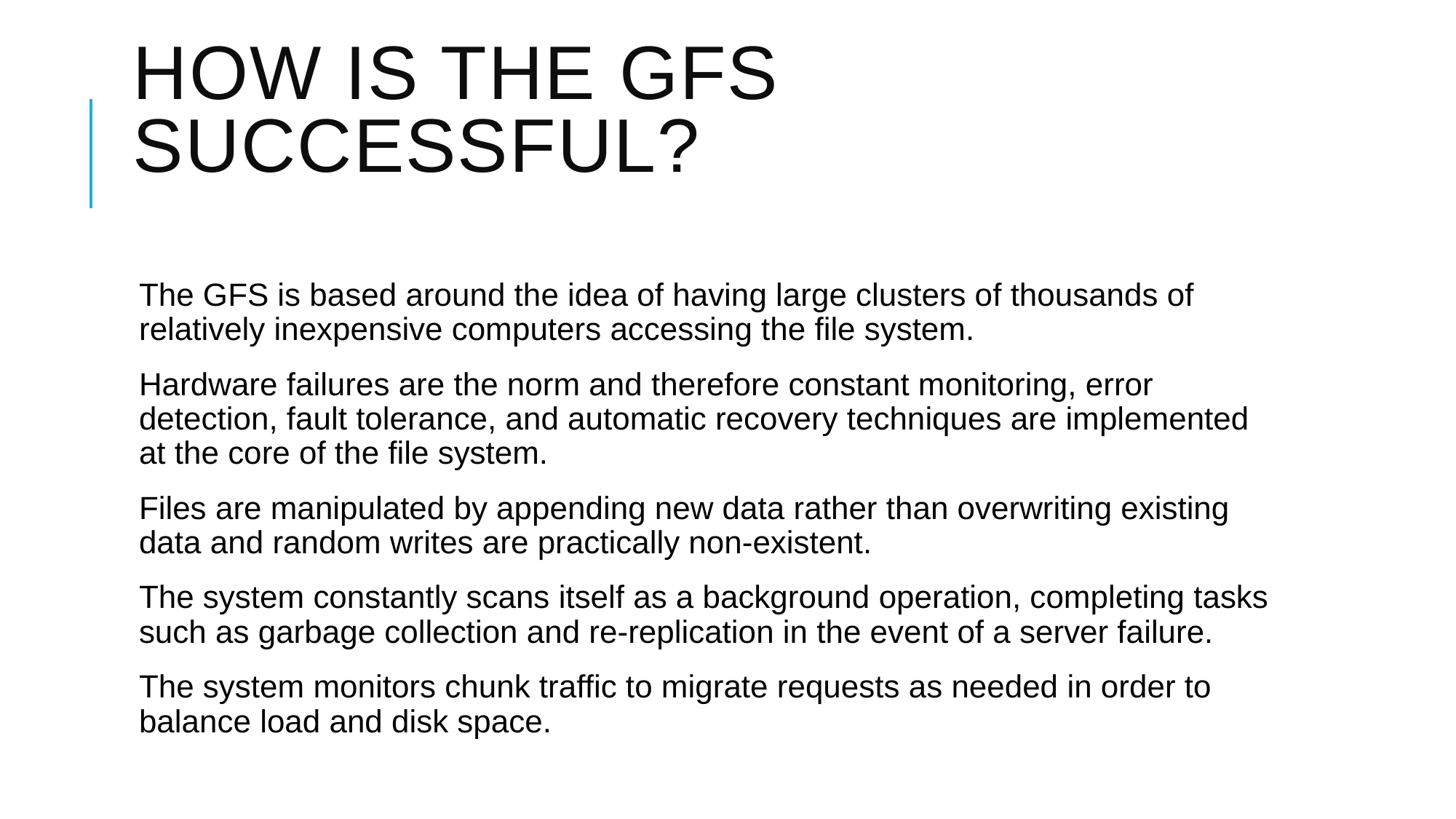

# How is the gfs successful?
The GFS is based around the idea of having large clusters of thousands of relatively inexpensive computers accessing the file system.
Hardware failures are the norm and therefore constant monitoring, error detection, fault tolerance, and automatic recovery techniques are implemented at the core of the file system.
Files are manipulated by appending new data rather than overwriting existing data and random writes are practically non-existent.
The system constantly scans itself as a background operation, completing tasks such as garbage collection and re-replication in the event of a server failure.
The system monitors chunk traffic to migrate requests as needed in order to balance load and disk space.